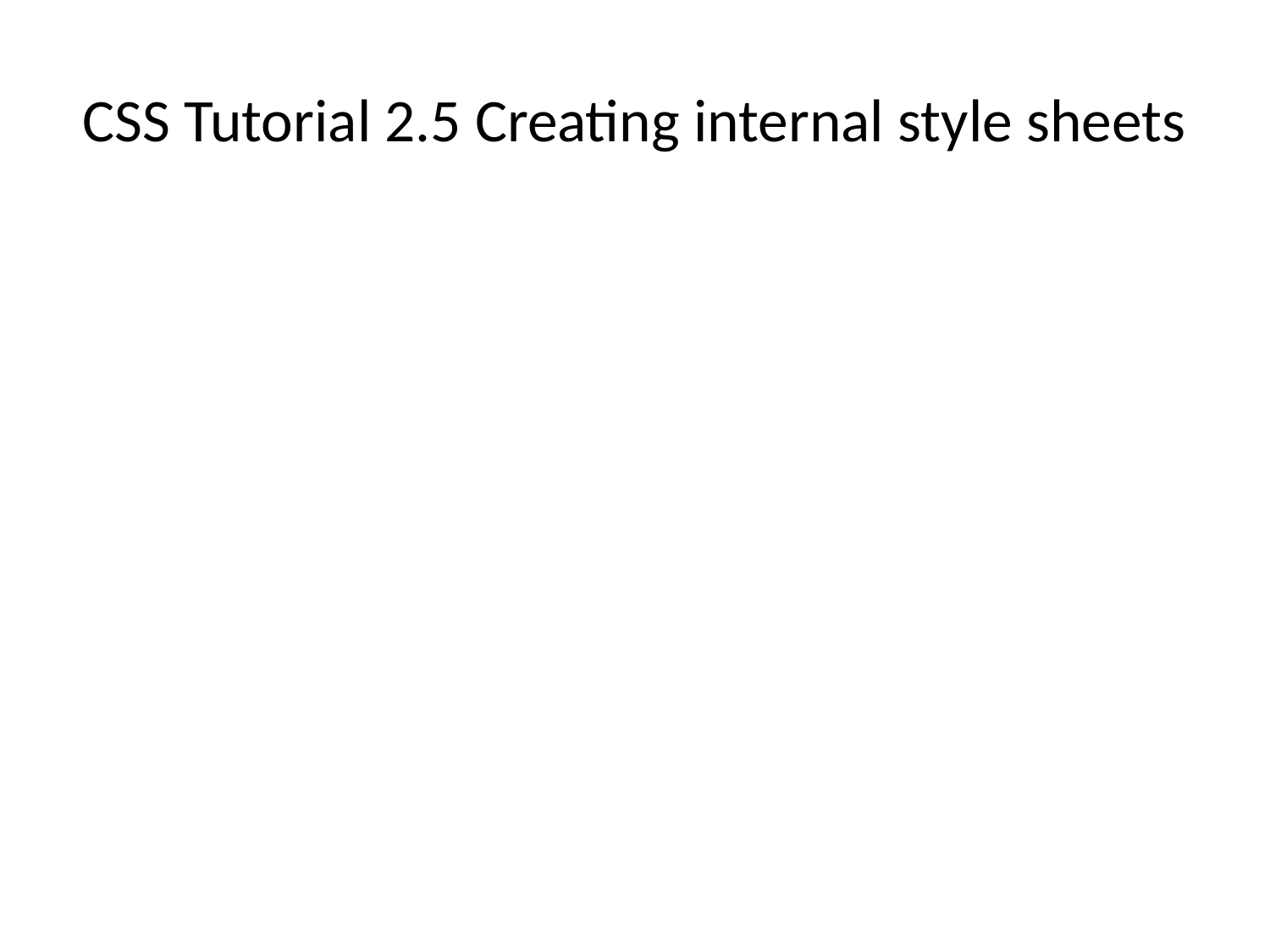

# CSS Tutorial 2.5 Creating internal style sheets